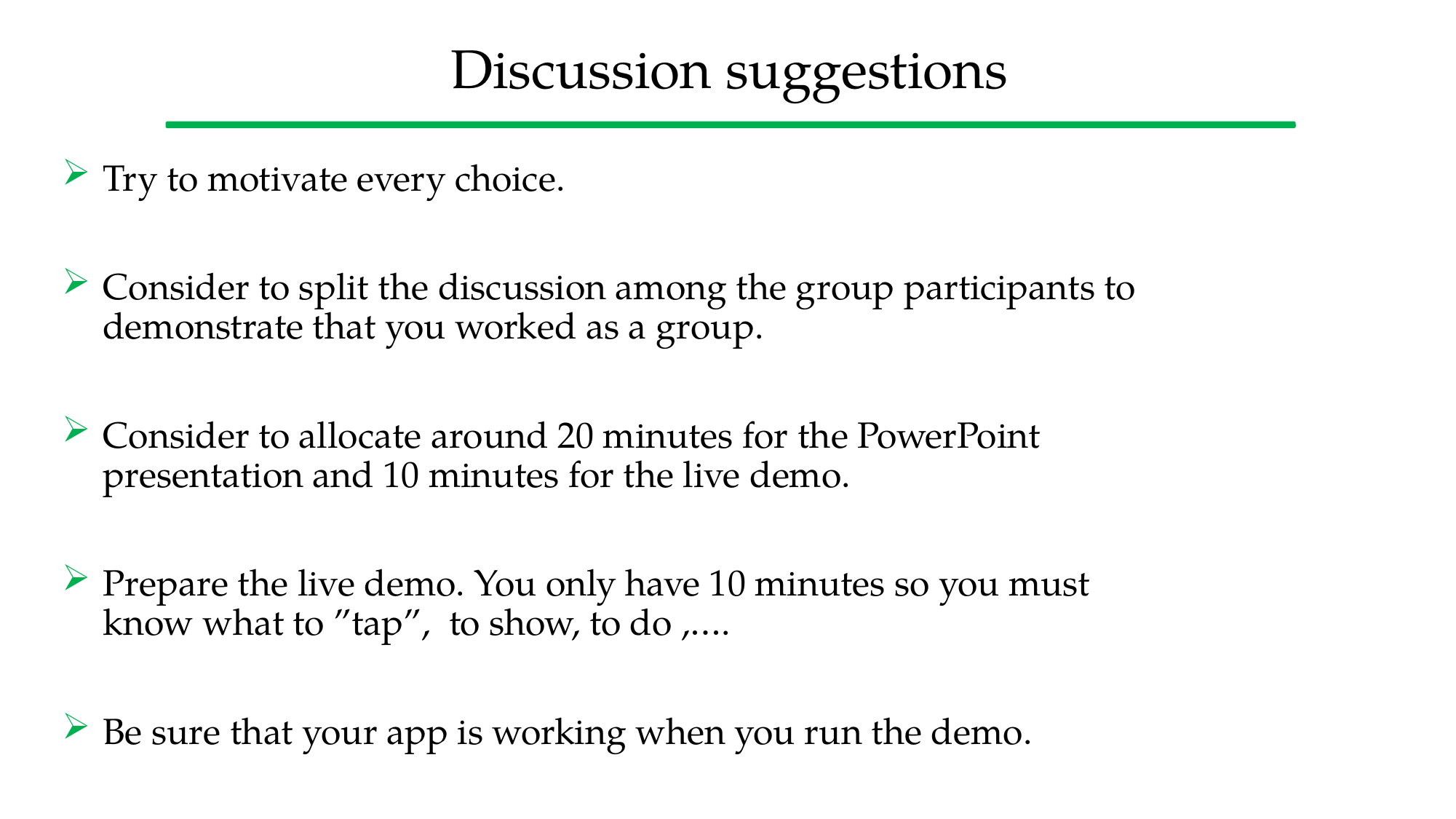

# Discussion suggestions
Try to motivate every choice.

Consider to split the discussion among the group participants to demonstrate that you worked as a group.

Consider to allocate around 20 minutes for the PowerPoint presentation and 10 minutes for the live demo.

Prepare the live demo. You only have 10 minutes so you must know what to ”tap”,  to show, to do ,….

Be sure that your app is working when you run the demo.